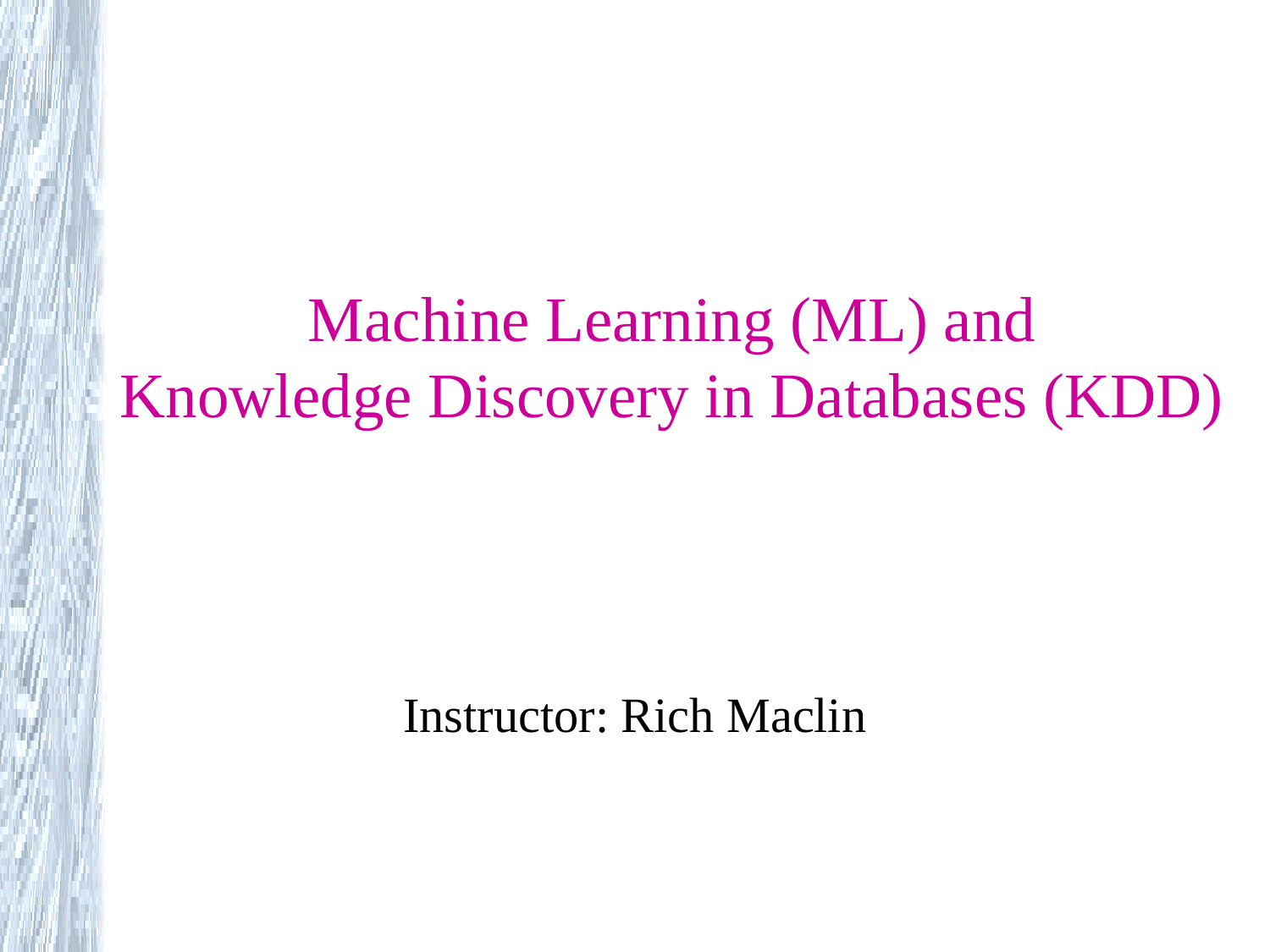

# Machine Learning (ML) and Knowledge Discovery in Databases (KDD)
Instructor: Rich Maclin